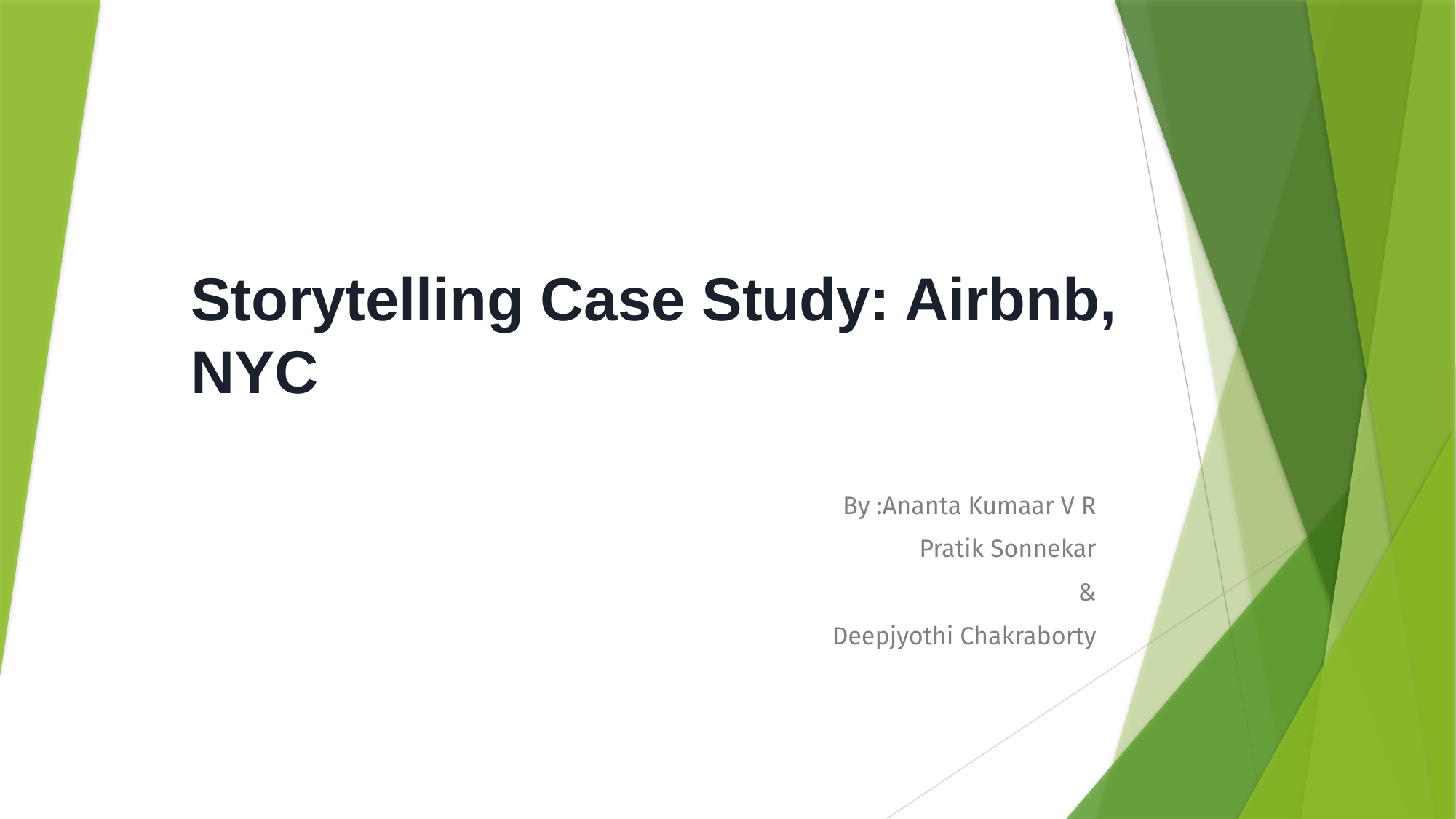

# Storytelling Case Study: Airbnb, NYC
By :Ananta Kumaar V R
Pratik Sonnekar
&
Deepjyothi Chakraborty